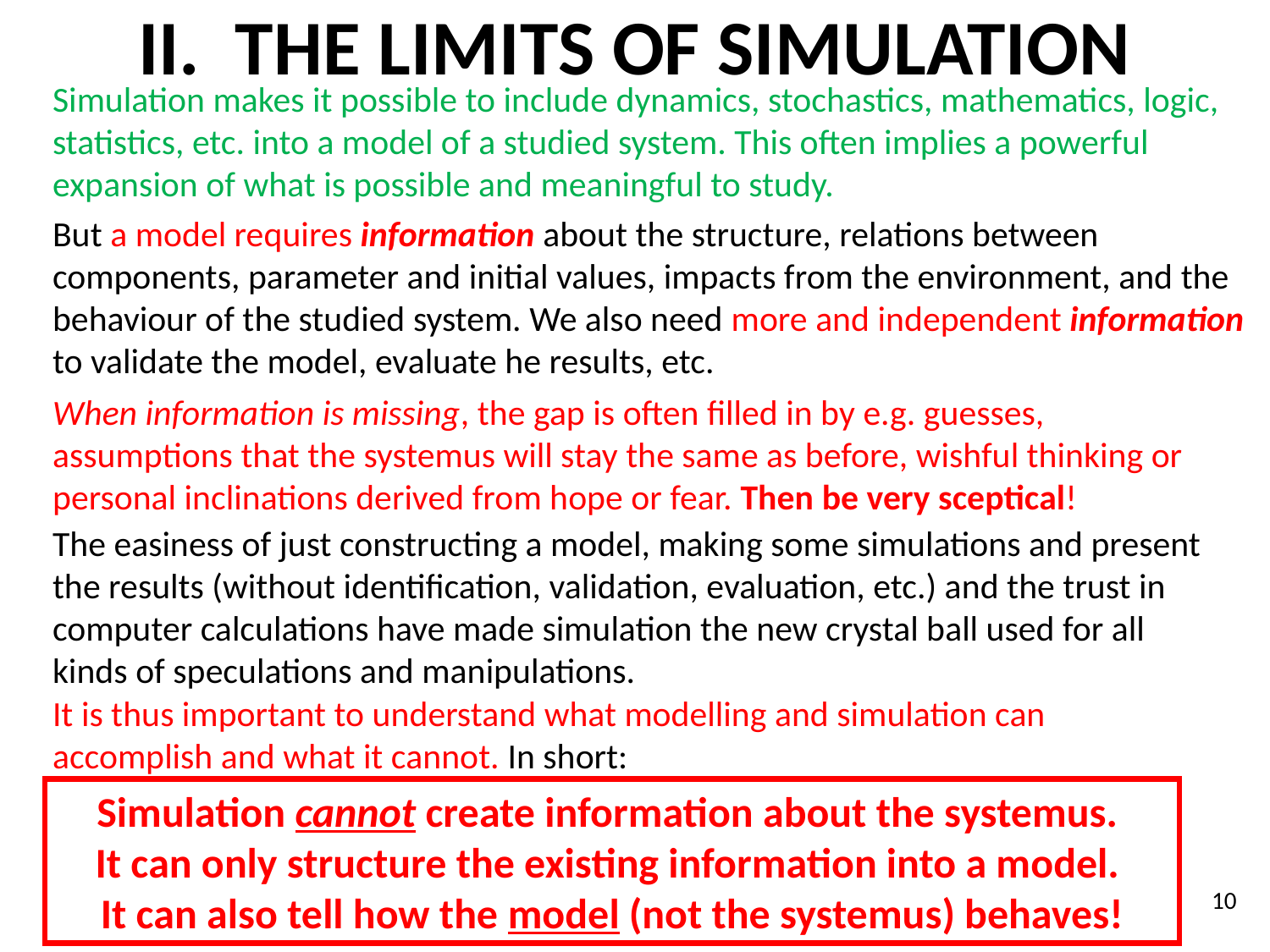

# II.  THE LIMITS OF SIMULATION
Simulation makes it possible to include dynamics, stochastics, mathematics, logic, statistics, etc. into a model of a studied system. This often implies a powerful expansion of what is possible and meaningful to study.
But a model requires information about the structure, relations between components, parameter and initial values, impacts from the environment, and the behaviour of the studied system. We also need more and independent information to validate the model, evaluate he results, etc.
When information is missing, the gap is often filled in by e.g. guesses, assumptions that the systemus will stay the same as before, wishful thinking or personal inclinations derived from hope or fear. Then be very sceptical!
The easiness of just constructing a model, making some simulations and present the results (without identification, validation, evaluation, etc.) and the trust in computer calculations have made simulation the new crystal ball used for all kinds of speculations and manipulations.
It is thus important to understand what modelling and simulation can accomplish and what it cannot. In short:
Simulation cannot create information about the systemus.
It can only structure the existing information into a model.
It can also tell how the model (not the systemus) behaves!
10